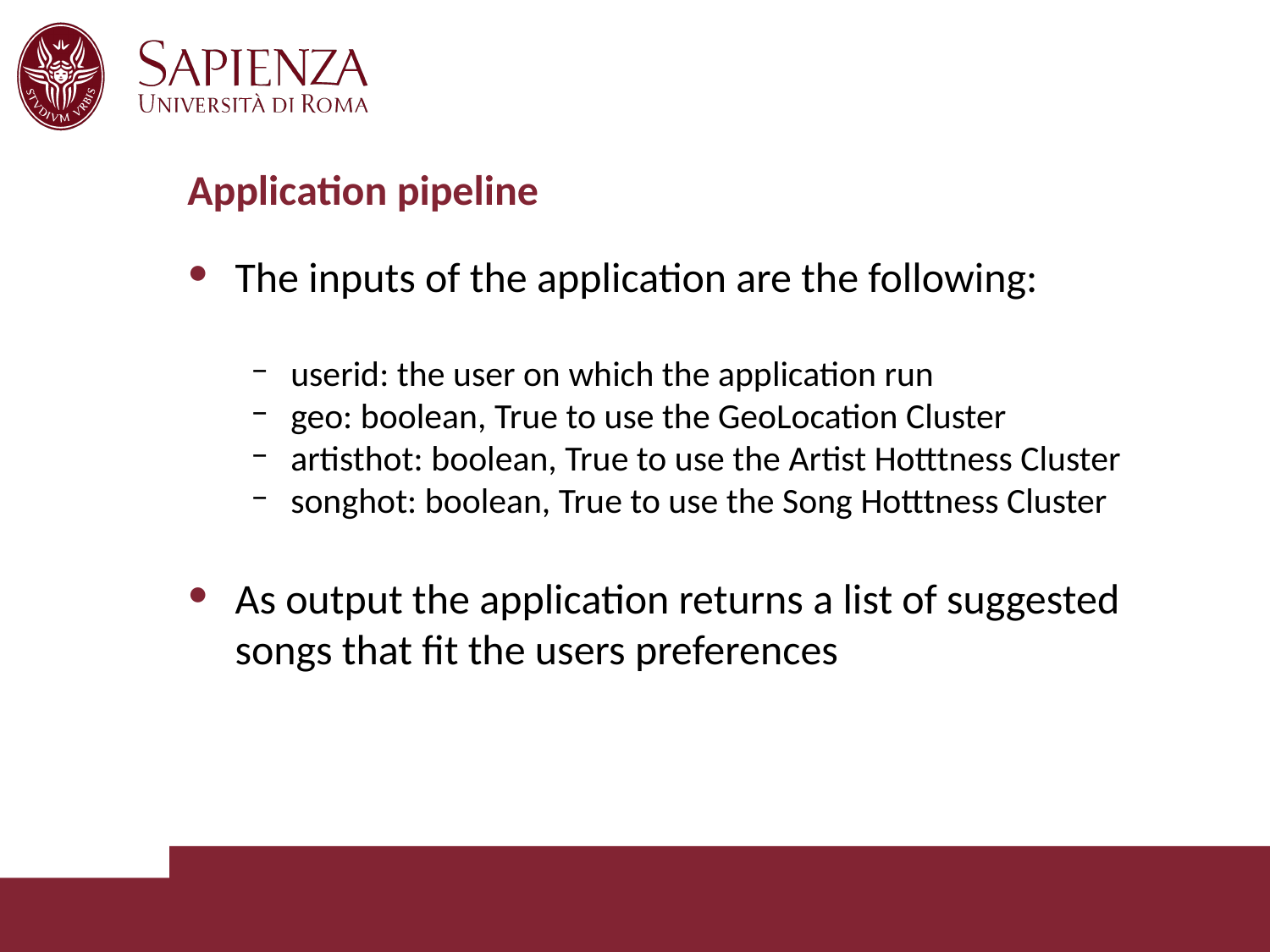

# Application pipeline
The inputs of the application are the following:

userid: the user on which the application run
geo: boolean, True to use the GeoLocation Cluster
artisthot: boolean, True to use the Artist Hotttness Cluster
songhot: boolean, True to use the Song Hotttness Cluster

As output the application returns a list of suggested songs that fit the users preferences